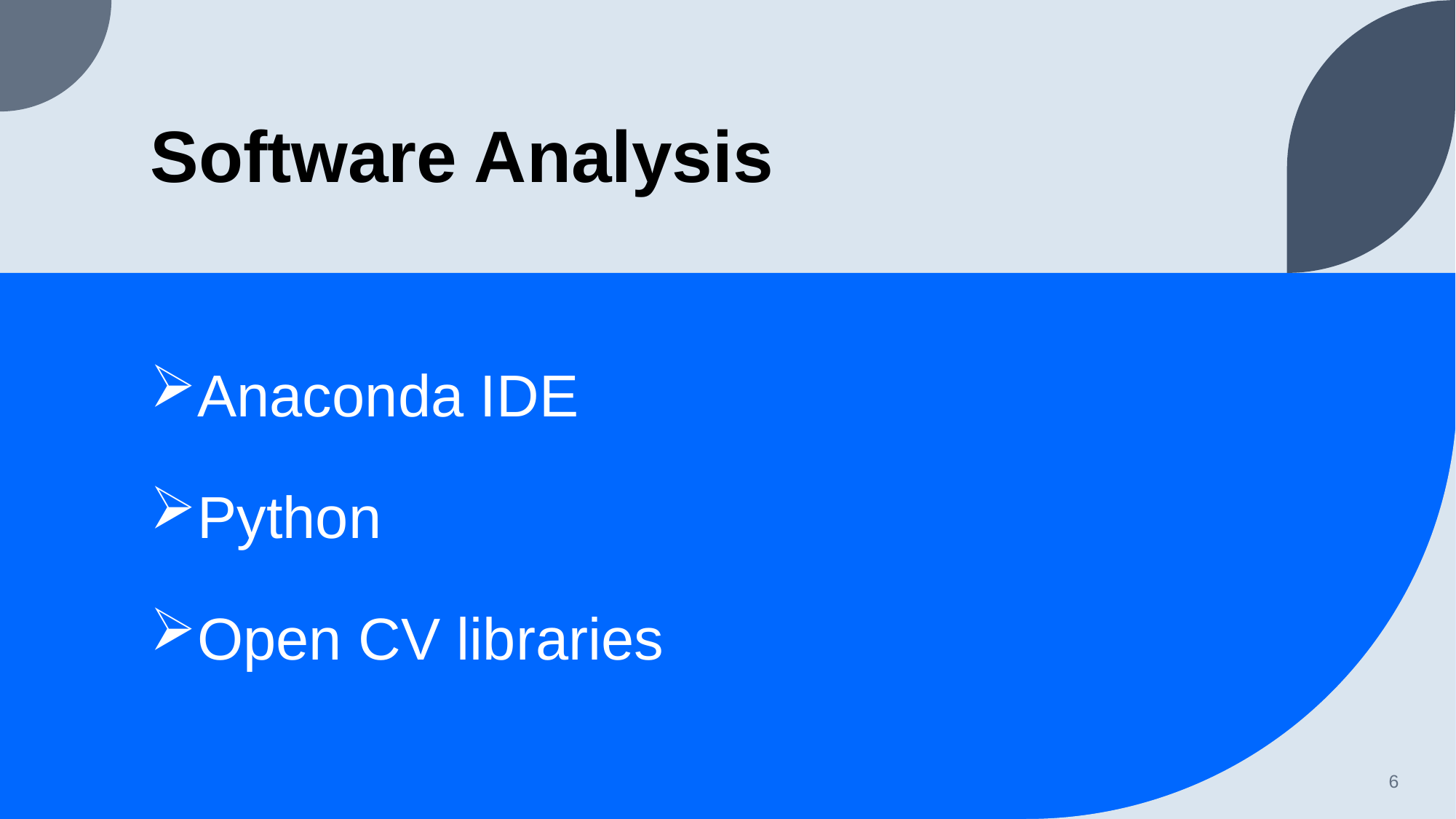

# Software Analysis
Anaconda IDE
Python
Open CV libraries

6